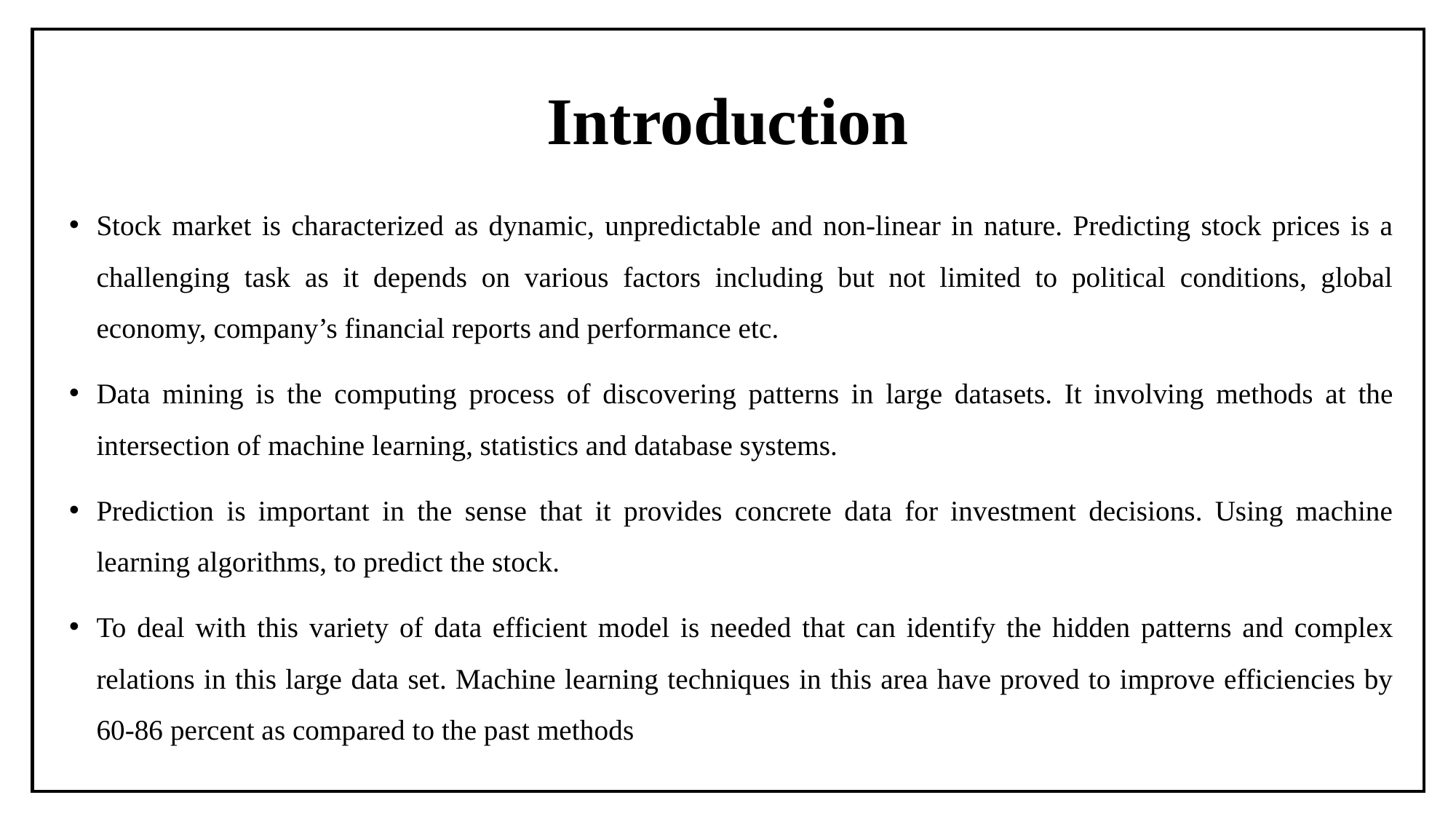

# Introduction
Stock market is characterized as dynamic, unpredictable and non-linear in nature. Predicting stock prices is a challenging task as it depends on various factors including but not limited to political conditions, global economy, company’s financial reports and performance etc.
Data mining is the computing process of discovering patterns in large datasets. It involving methods at the intersection of machine learning, statistics and database systems.
Prediction is important in the sense that it provides concrete data for investment decisions. Using machine learning algorithms, to predict the stock.
To deal with this variety of data efficient model is needed that can identify the hidden patterns and complex relations in this large data set. Machine learning techniques in this area have proved to improve efficiencies by 60-86 percent as compared to the past methods